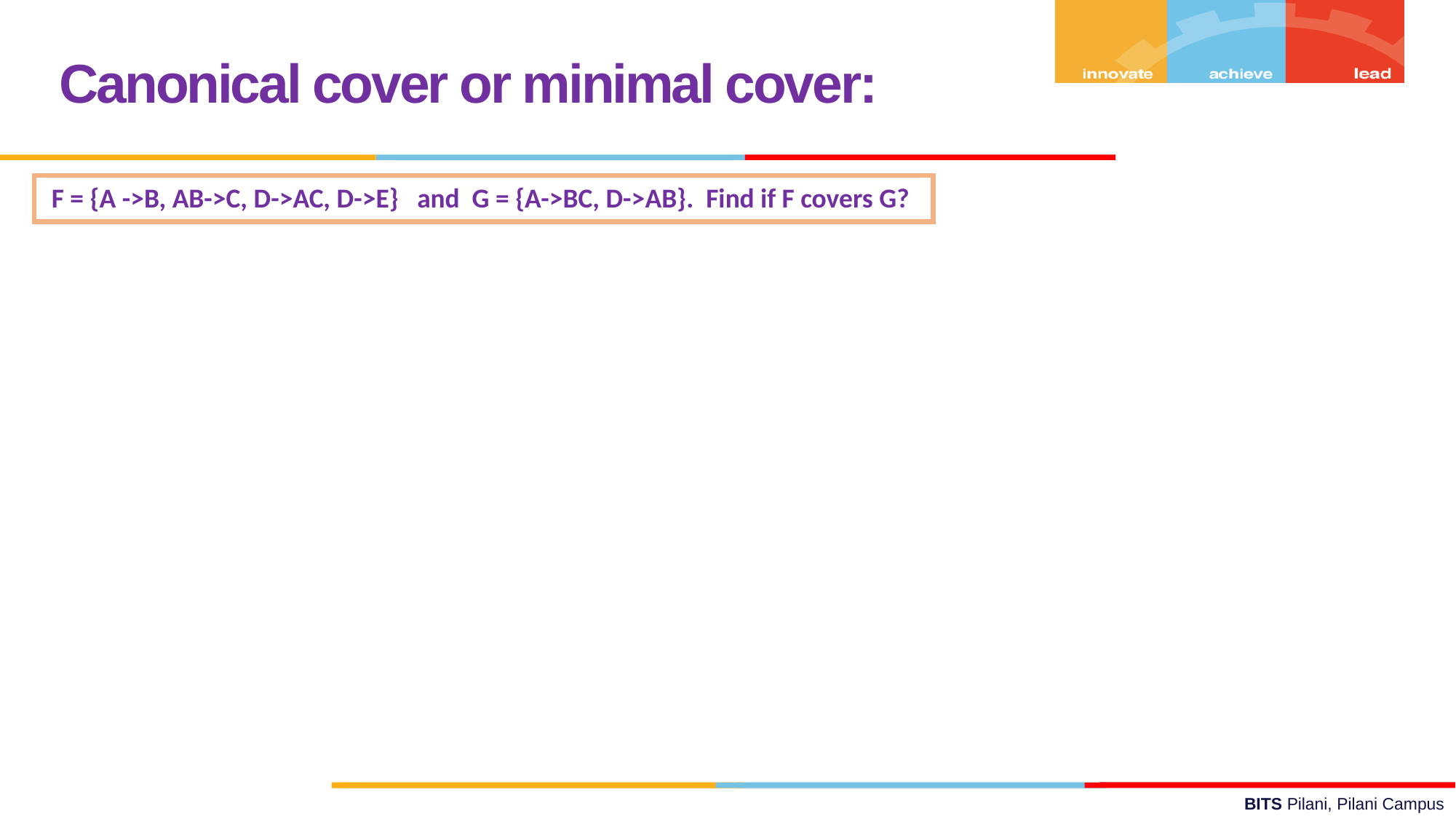

Canonical cover or minimal cover:

F = {A ->B, AB->C, D->AC, D->E}   and  G = {A->BC, D->AB}.  Find if F covers G?